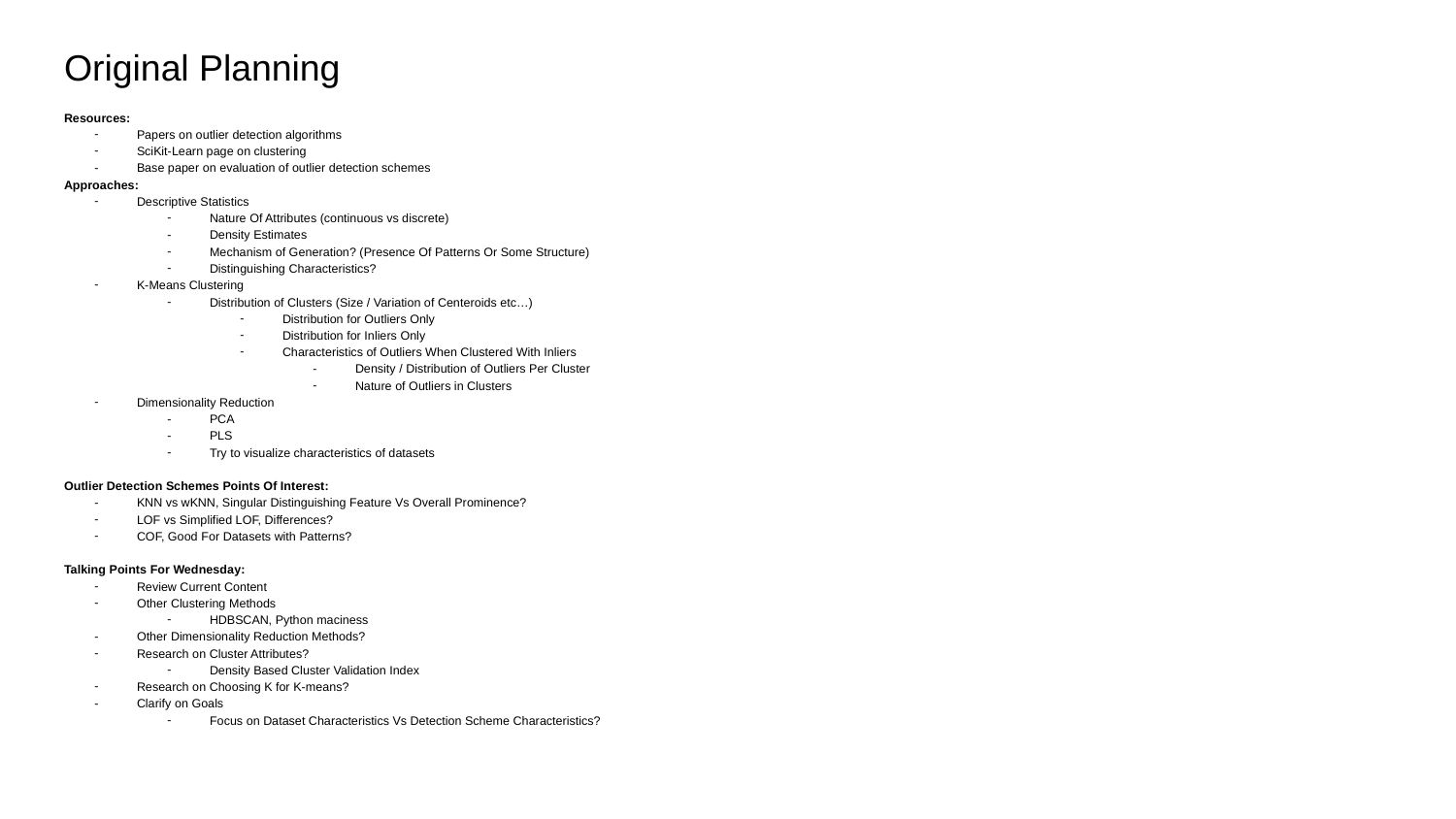

# Original Planning
Resources:
Papers on outlier detection algorithms
SciKit-Learn page on clustering
Base paper on evaluation of outlier detection schemes
Approaches:
Descriptive Statistics
Nature Of Attributes (continuous vs discrete)
Density Estimates
Mechanism of Generation? (Presence Of Patterns Or Some Structure)
Distinguishing Characteristics?
K-Means Clustering
Distribution of Clusters (Size / Variation of Centeroids etc…)
Distribution for Outliers Only
Distribution for Inliers Only
Characteristics of Outliers When Clustered With Inliers
Density / Distribution of Outliers Per Cluster
Nature of Outliers in Clusters
Dimensionality Reduction
PCA
PLS
Try to visualize characteristics of datasets

Outlier Detection Schemes Points Of Interest:
KNN vs wKNN, Singular Distinguishing Feature Vs Overall Prominence?
LOF vs Simplified LOF, Differences?
COF, Good For Datasets with Patterns?

Talking Points For Wednesday:
Review Current Content
Other Clustering Methods
HDBSCAN, Python maciness
Other Dimensionality Reduction Methods?
Research on Cluster Attributes?
Density Based Cluster Validation Index
Research on Choosing K for K-means?
Clarify on Goals
Focus on Dataset Characteristics Vs Detection Scheme Characteristics?